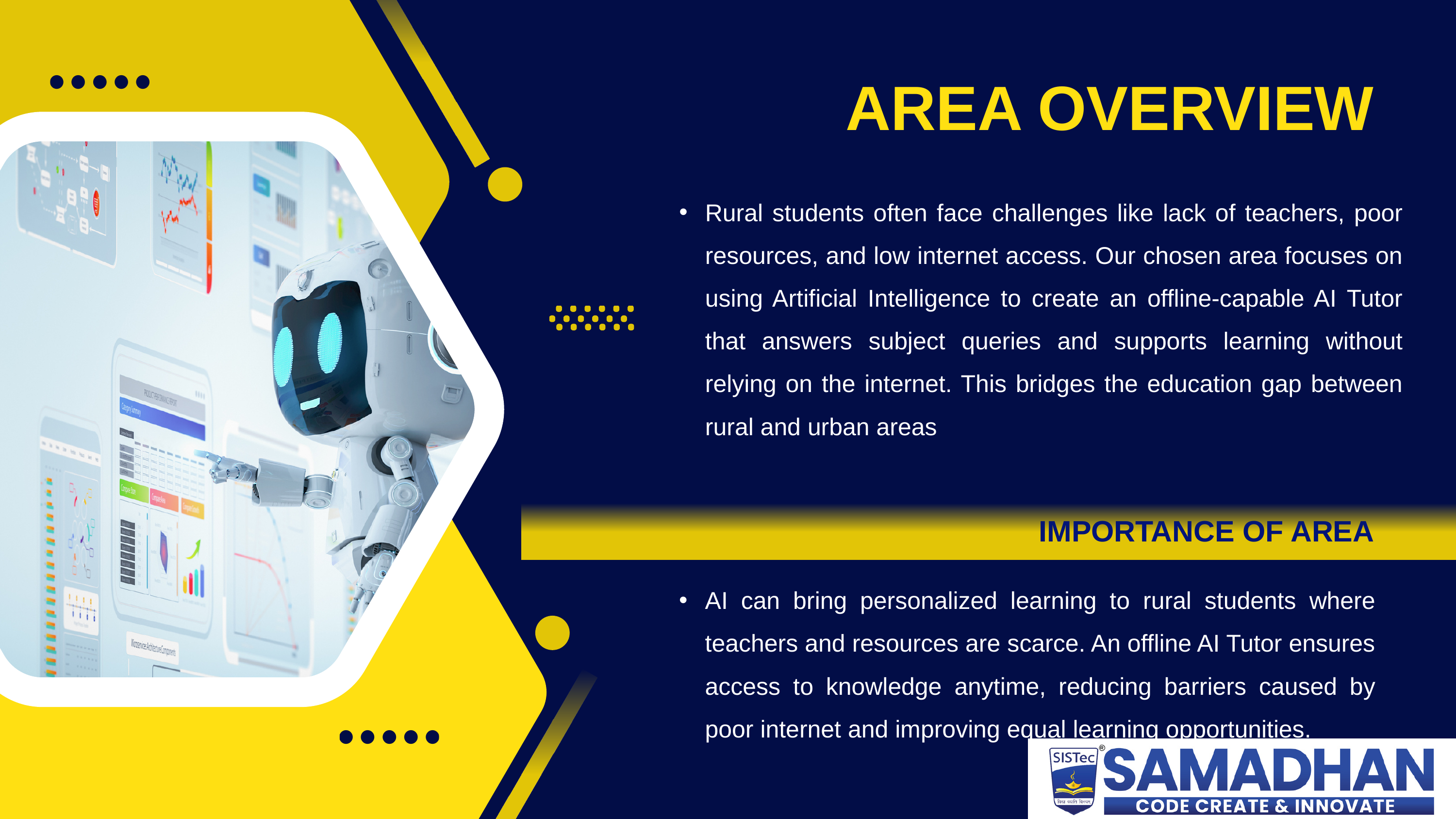

AREA OVERVIEW

Rural students often face challenges like lack of teachers, poor resources, and low internet access. Our chosen area focuses on using Artificial Intelligence to create an offline-capable AI Tutor that answers subject queries and supports learning without relying on the internet. This bridges the education gap between rural and urban areas

IMPORTANCE OF AREA
AI can bring personalized learning to rural students where teachers and resources are scarce. An offline AI Tutor ensures access to knowledge anytime, reducing barriers caused by poor internet and improving equal learning opportunities.